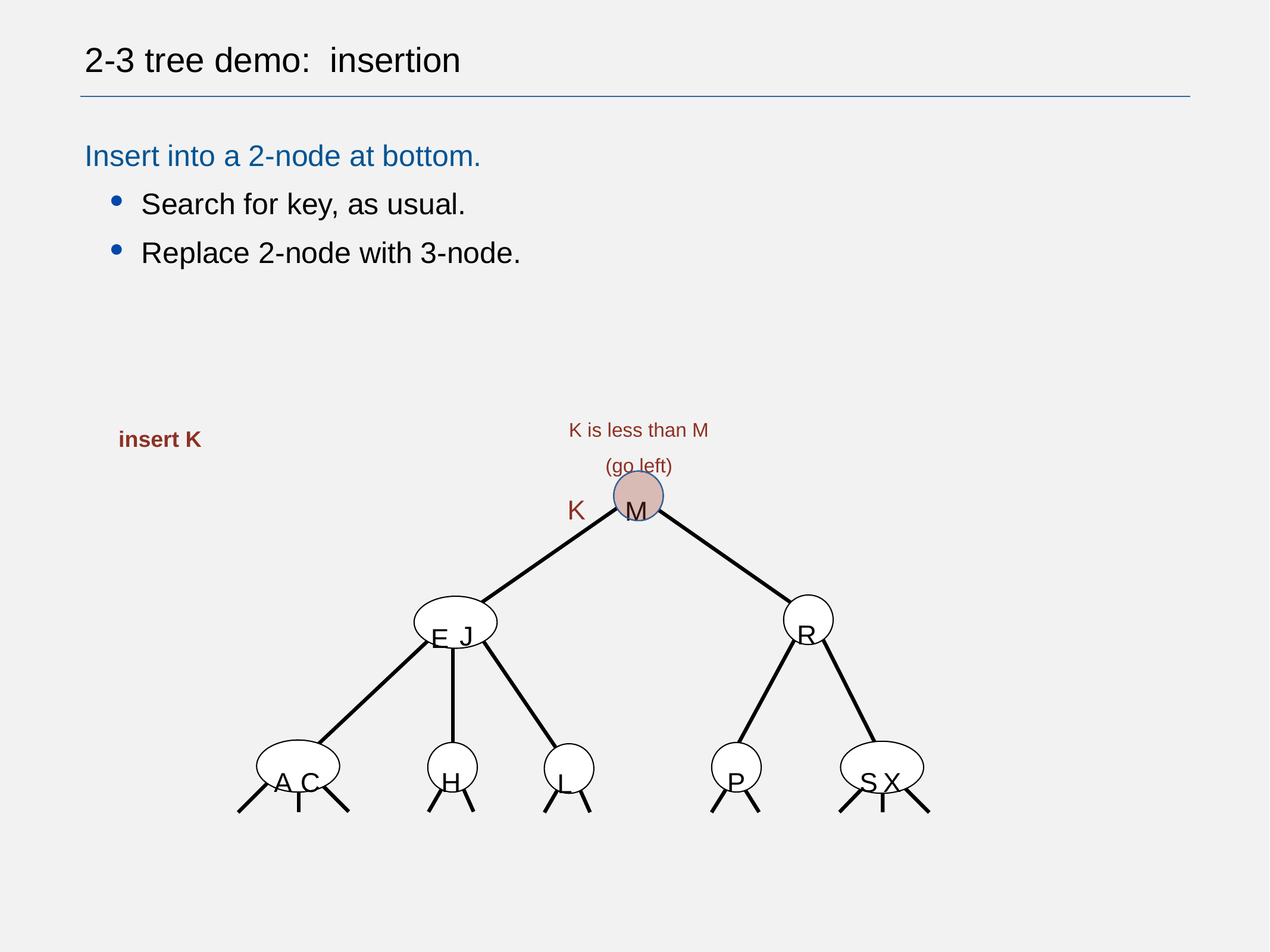

# 2-3 tree demo:  insertion
Insert into a 2-node at bottom.
Search for key, as usual.
Replace 2-node with 3-node.
K is less than M
(go left)
insert K

M

R
J
E

A
C
H
P
S
X
L

K